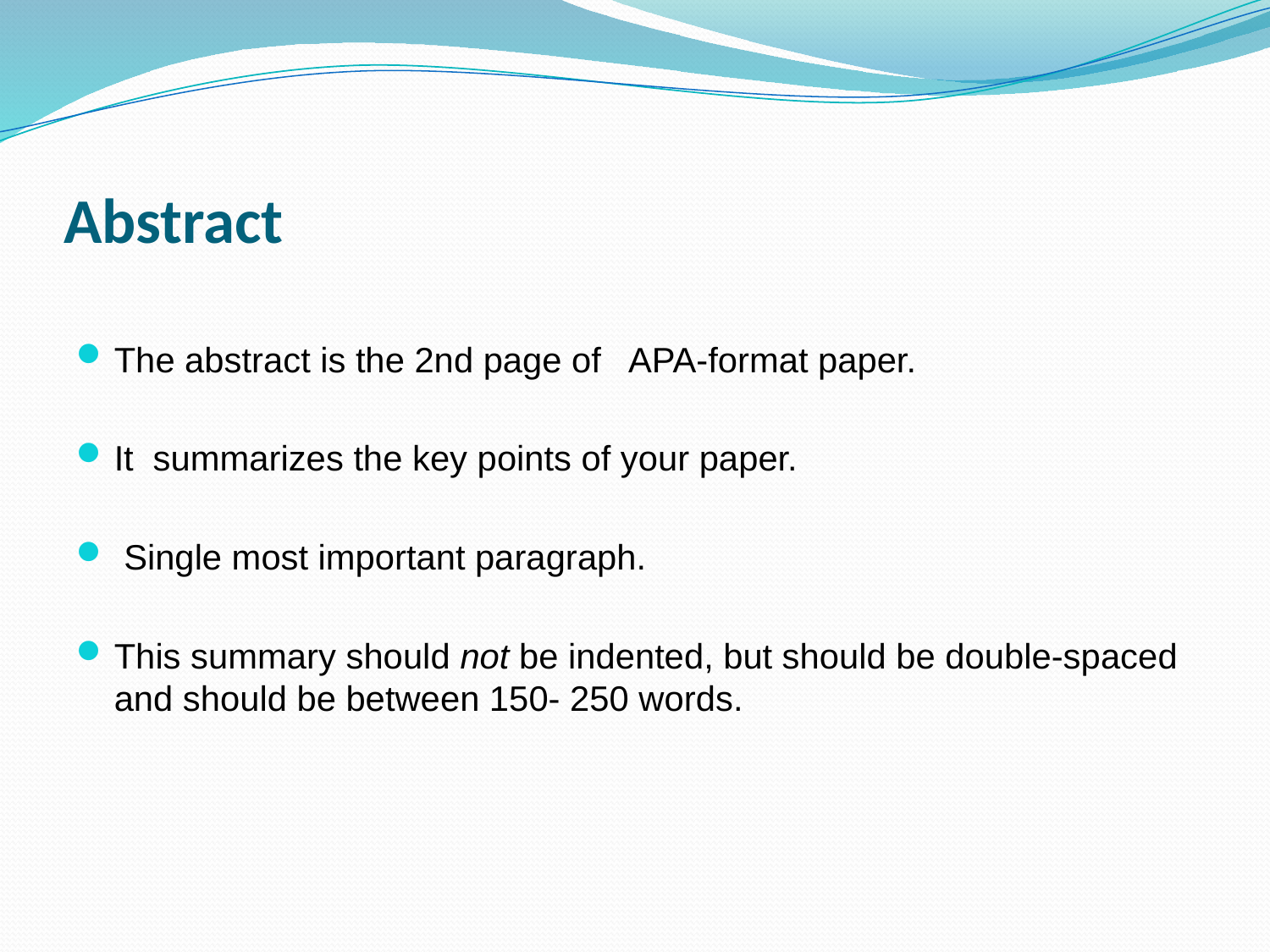

# Abstract

The abstract is the 2nd page of   APA-format paper.

It  summarizes the key points of your paper.

 Single most important paragraph.

This summary should not be indented, but should be double-spaced and should be between 150- 250 words.